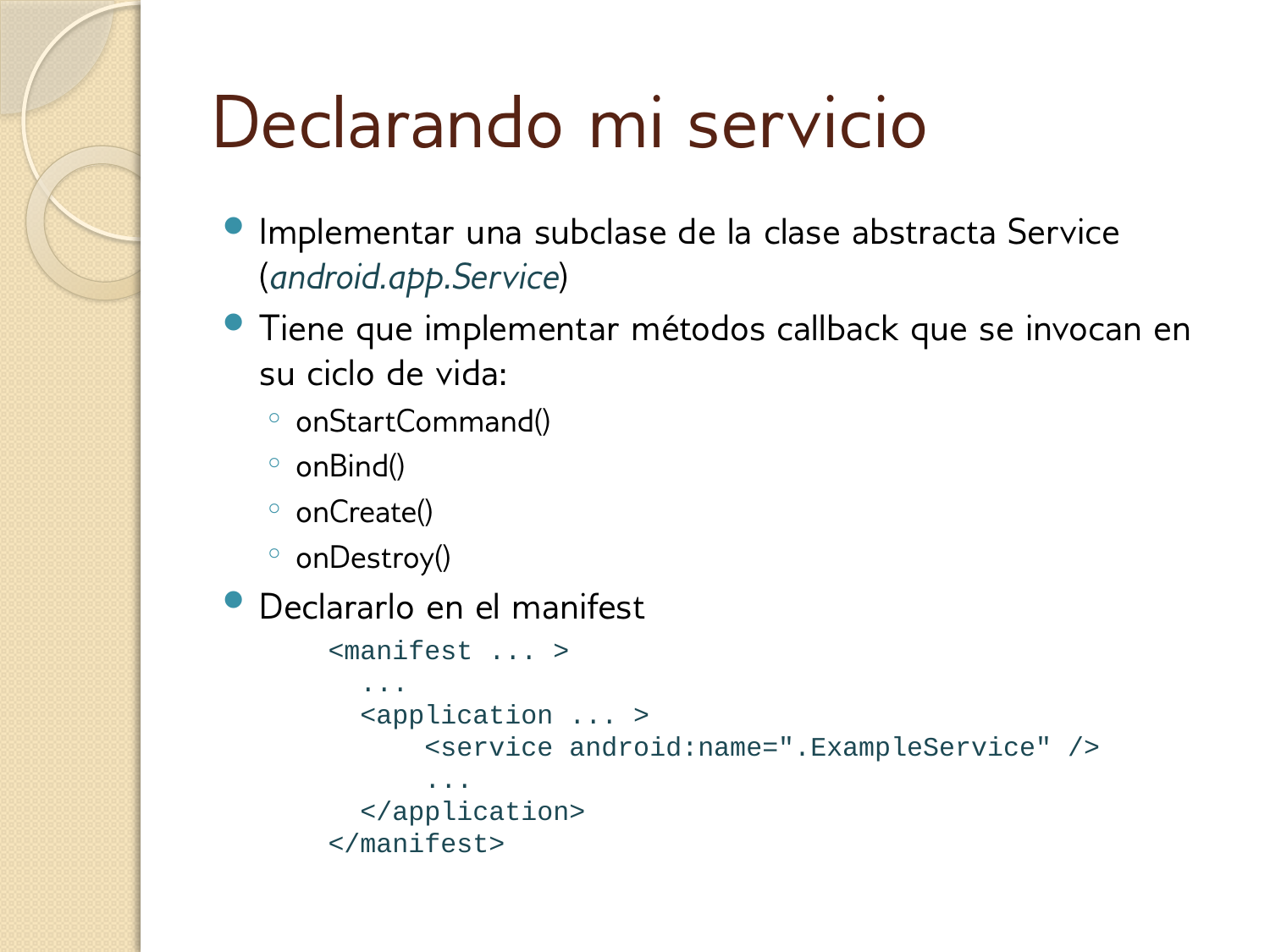

# Declarando mi servicio
Implementar una subclase de la clase abstracta Service (android.app.Service)
Tiene que implementar métodos callback que se invocan en su ciclo de vida:
onStartCommand()
onBind()
onCreate()
onDestroy()
Declararlo en el manifest
	<manifest ... >
  ...
  <application ... >
      <service android:name=".ExampleService" />
      ...
  </application>
</manifest>